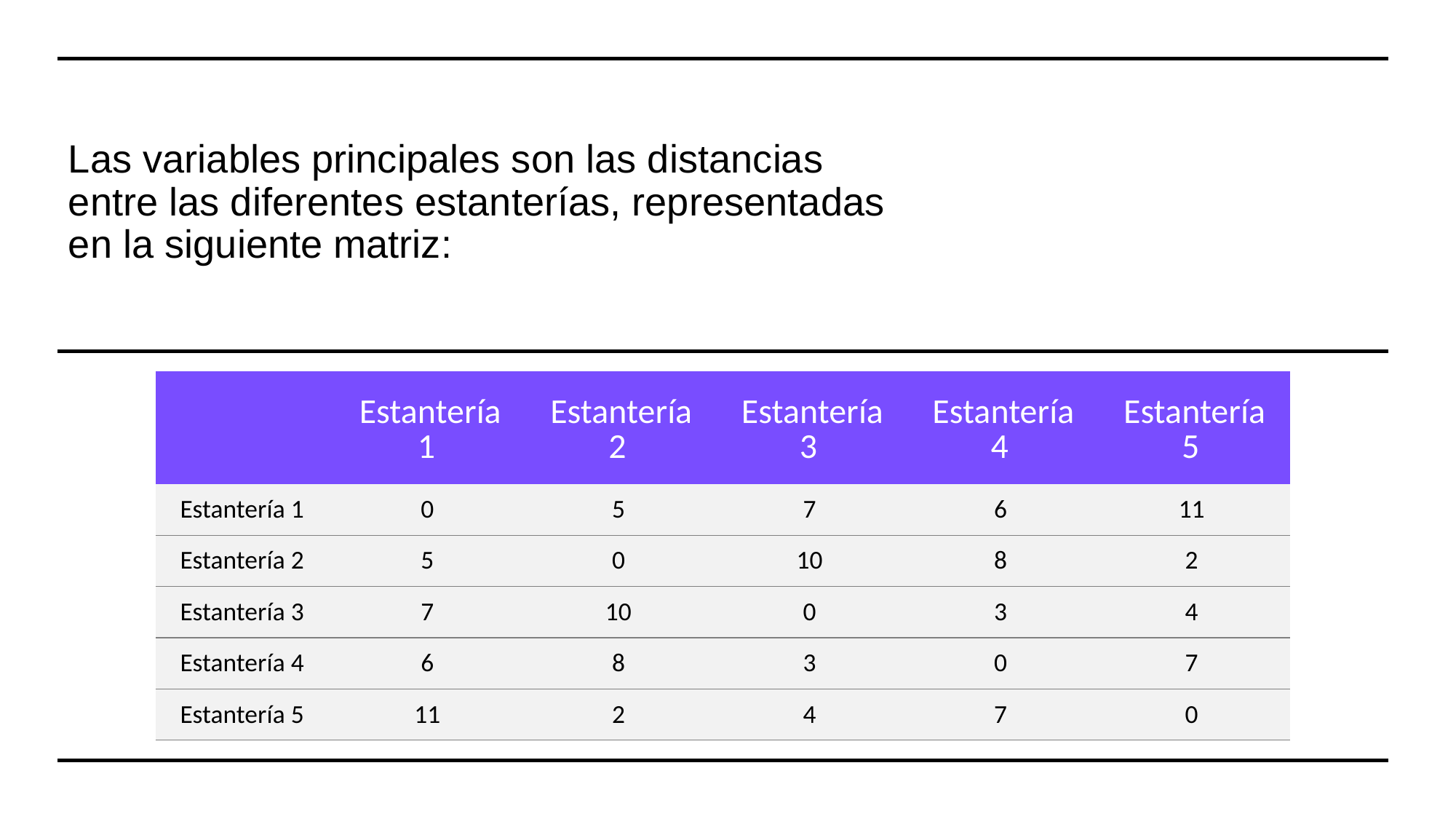

Las variables principales son las distancias entre las diferentes estanterías, representadas en la siguiente matriz:
|  | Estantería 1 | Estantería 2 | Estantería 3 | Estantería 4 | Estantería 5 |
| --- | --- | --- | --- | --- | --- |
| Estantería 1 | 0 | 5 | 7 | 6 | 11 |
| Estantería 2 | 5 | 0 | 10 | 8 | 2 |
| Estantería 3 | 7 | 10 | 0 | 3 | 4 |
| Estantería 4 | 6 | 8 | 3 | 0 | 7 |
| Estantería 5 | 11 | 2 | 4 | 7 | 0 |